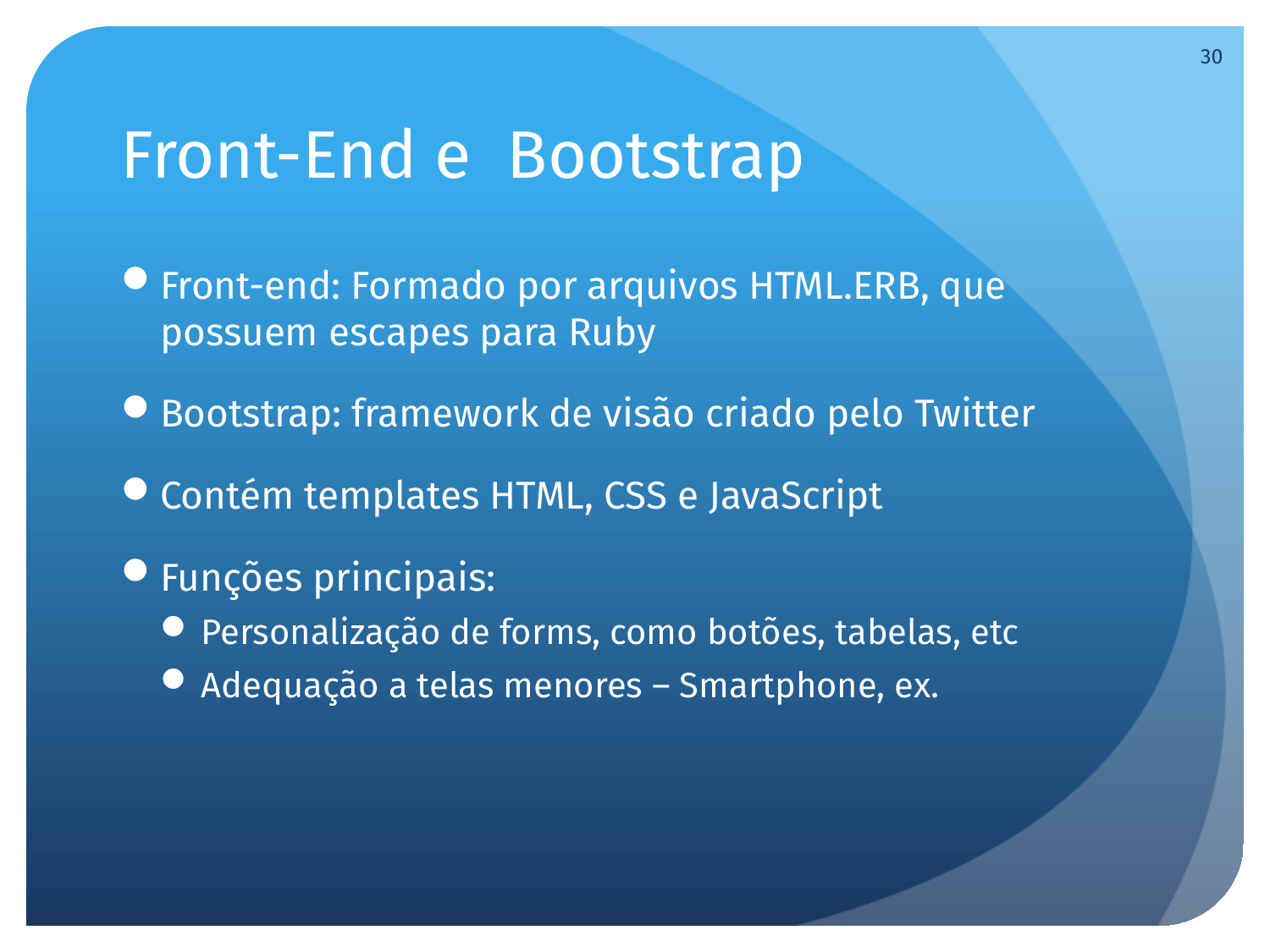

30
# Front-End e  Bootstrap
Front-end: Formado por arquivos HTML.ERB, que possuem escapes para Ruby
Bootstrap: framework de visão criado pelo Twitter
Contém templates HTML, CSS e JavaScript
Funções principais:
Personalização de forms, como botões, tabelas, etc
Adequação a telas menores – Smartphone, ex.